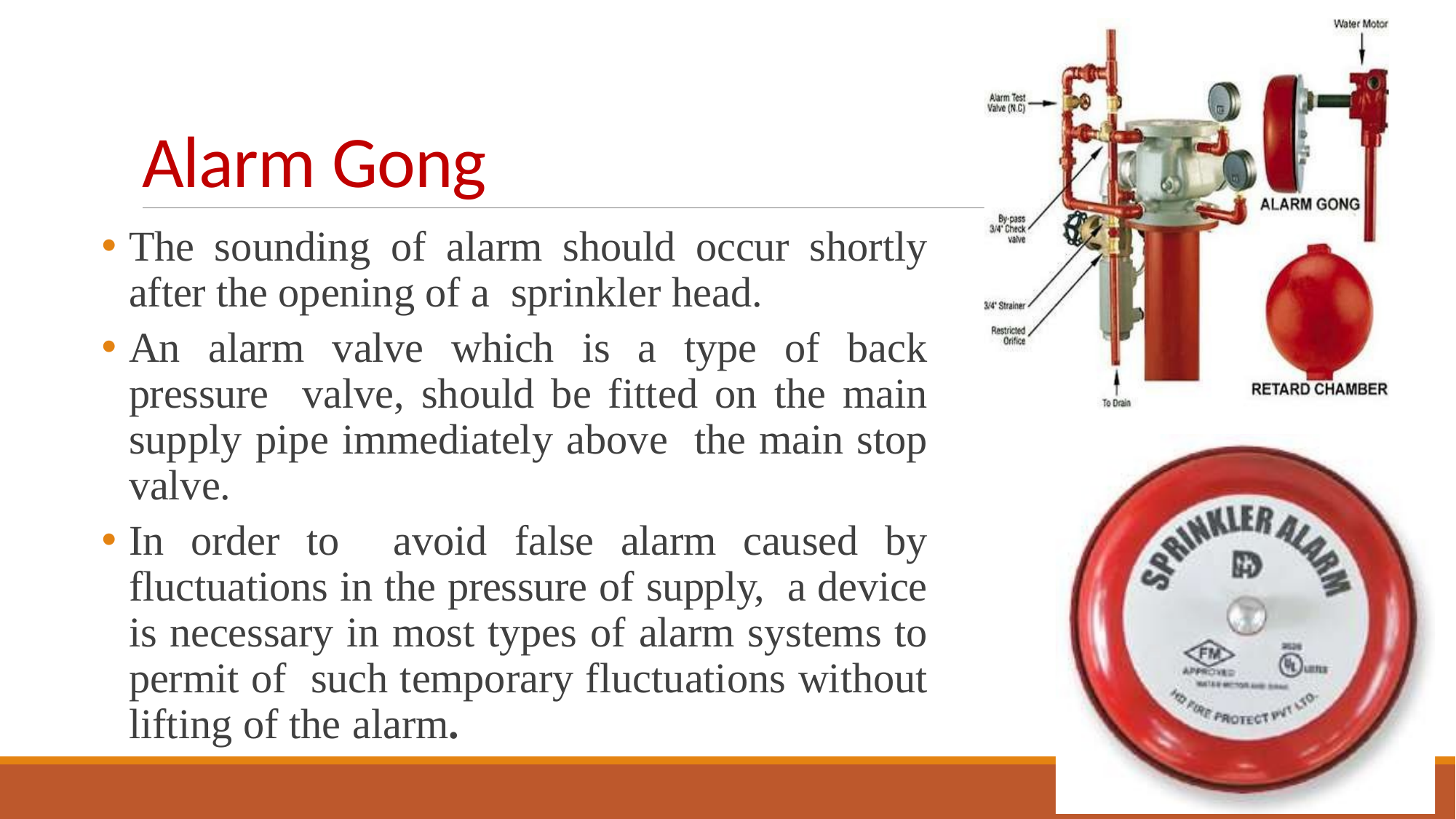

# Alarm Gong
The sounding of alarm should occur shortly after the opening of a  sprinkler head.
An alarm valve which is a type of back pressure  valve, should be fitted on the main supply pipe immediately above  the main stop valve.
In order to  avoid false alarm caused by fluctuations in the pressure of supply,  a device is necessary in most types of alarm systems to permit of  such temporary fluctuations without lifting of the alarm.